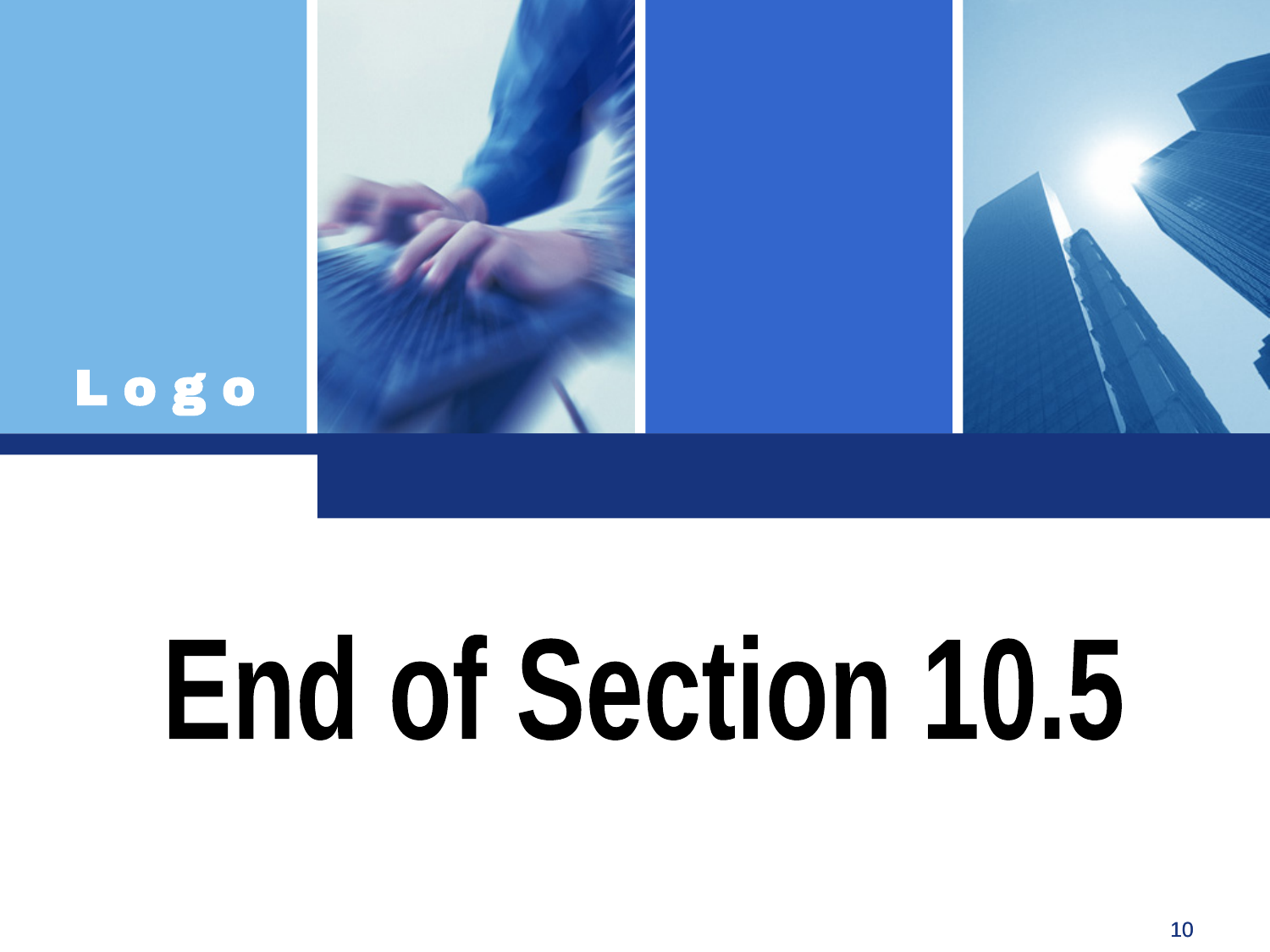

End of Section 10.5
Click to edit company slogan .
10
10